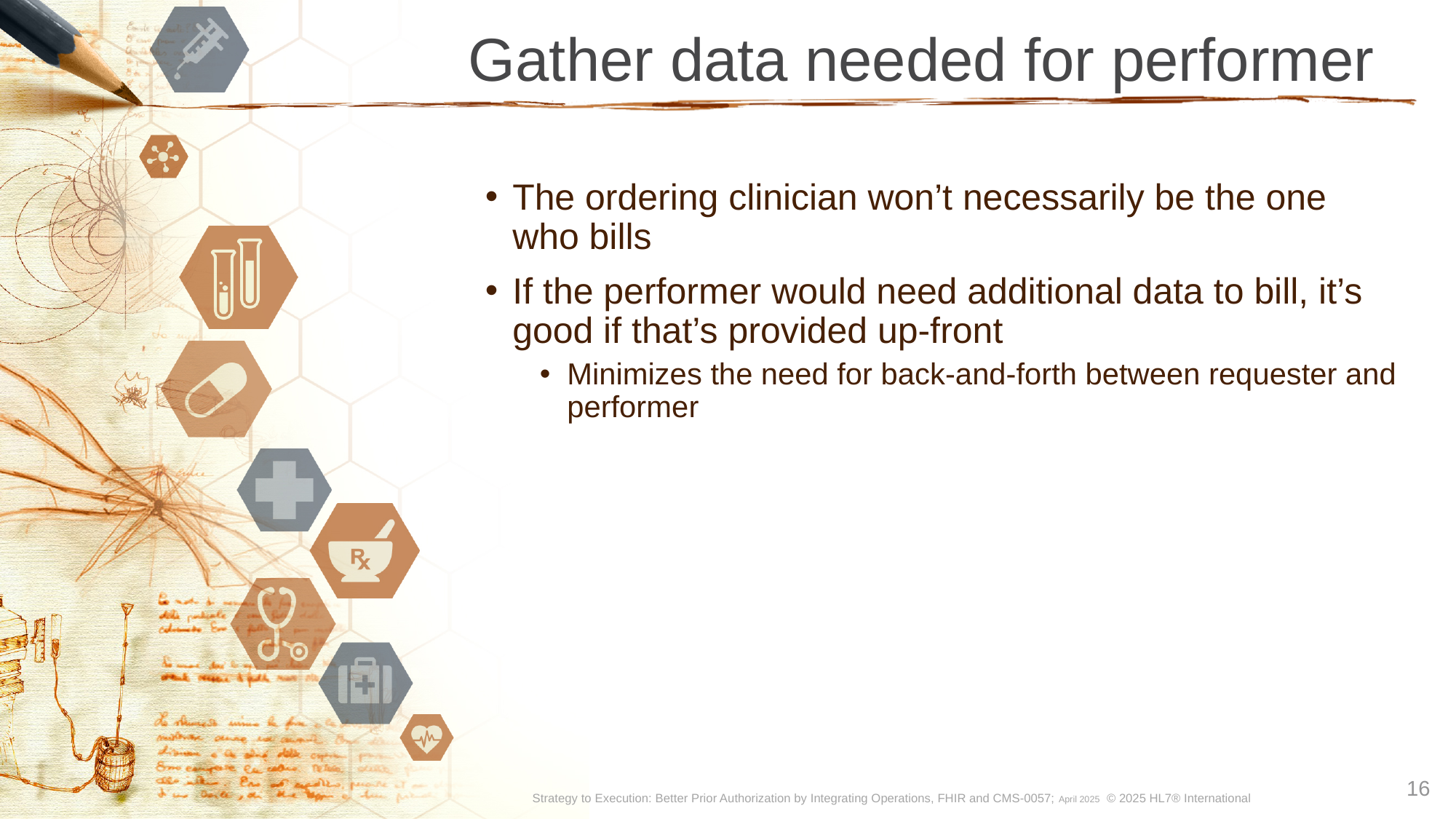

# Gather data needed for performer
The ordering clinician won’t necessarily be the one who bills
If the performer would need additional data to bill, it’s good if that’s provided up-front
Minimizes the need for back-and-forth between requester and performer
16